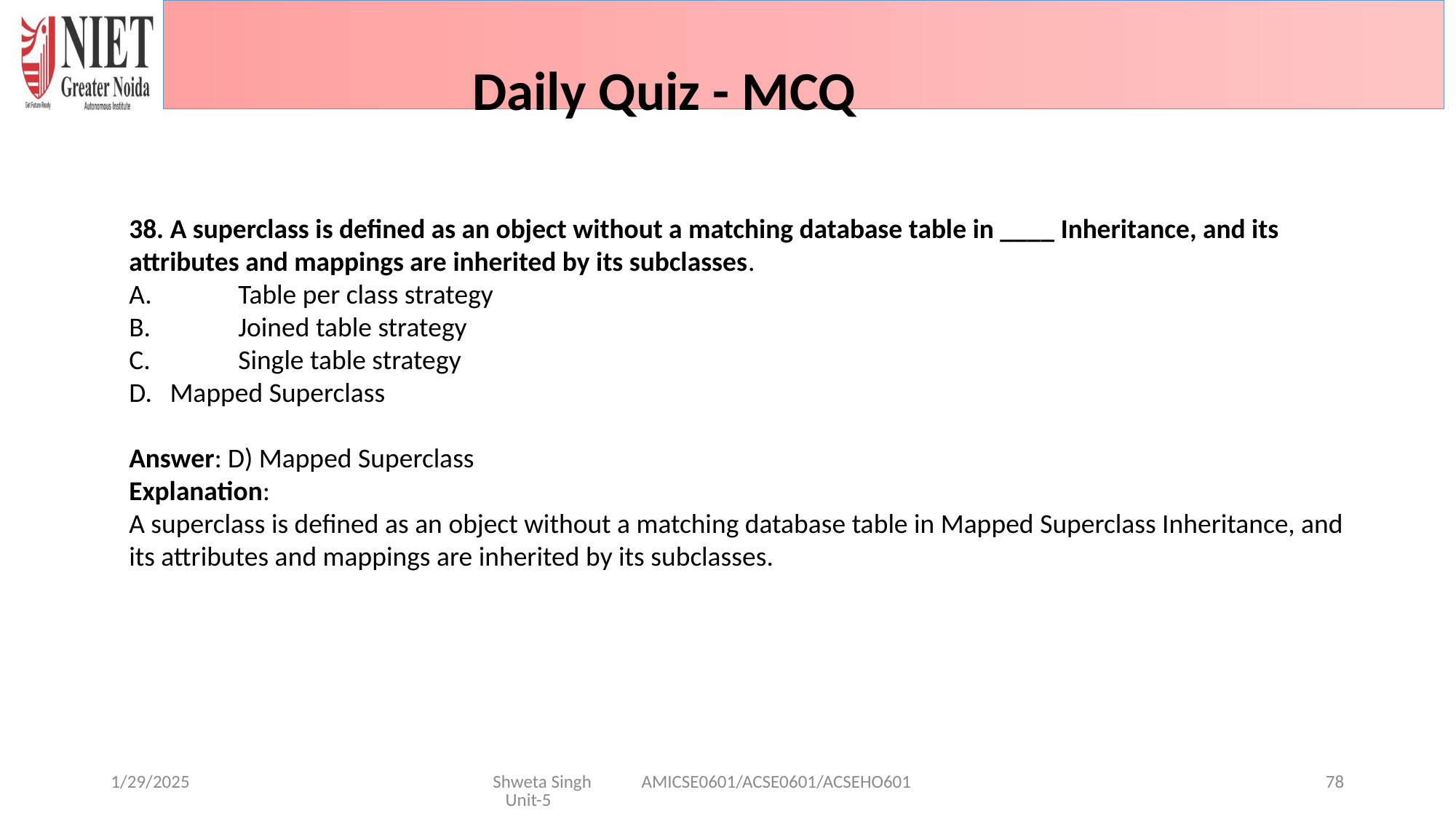

Daily Quiz - MCQ
38. A superclass is defined as an object without a matching database table in ____ Inheritance, and its attributes and mappings are inherited by its subclasses.
A.	Table per class strategy
B.	Joined table strategy
C.	Single table strategy
Mapped Superclass

Answer: D) Mapped Superclass
Explanation:
A superclass is defined as an object without a matching database table in Mapped Superclass Inheritance, and its attributes and mappings are inherited by its subclasses.
1/29/2025
Shweta Singh            AMICSE0601/ACSE0601/ACSEHO601               Unit-5
78